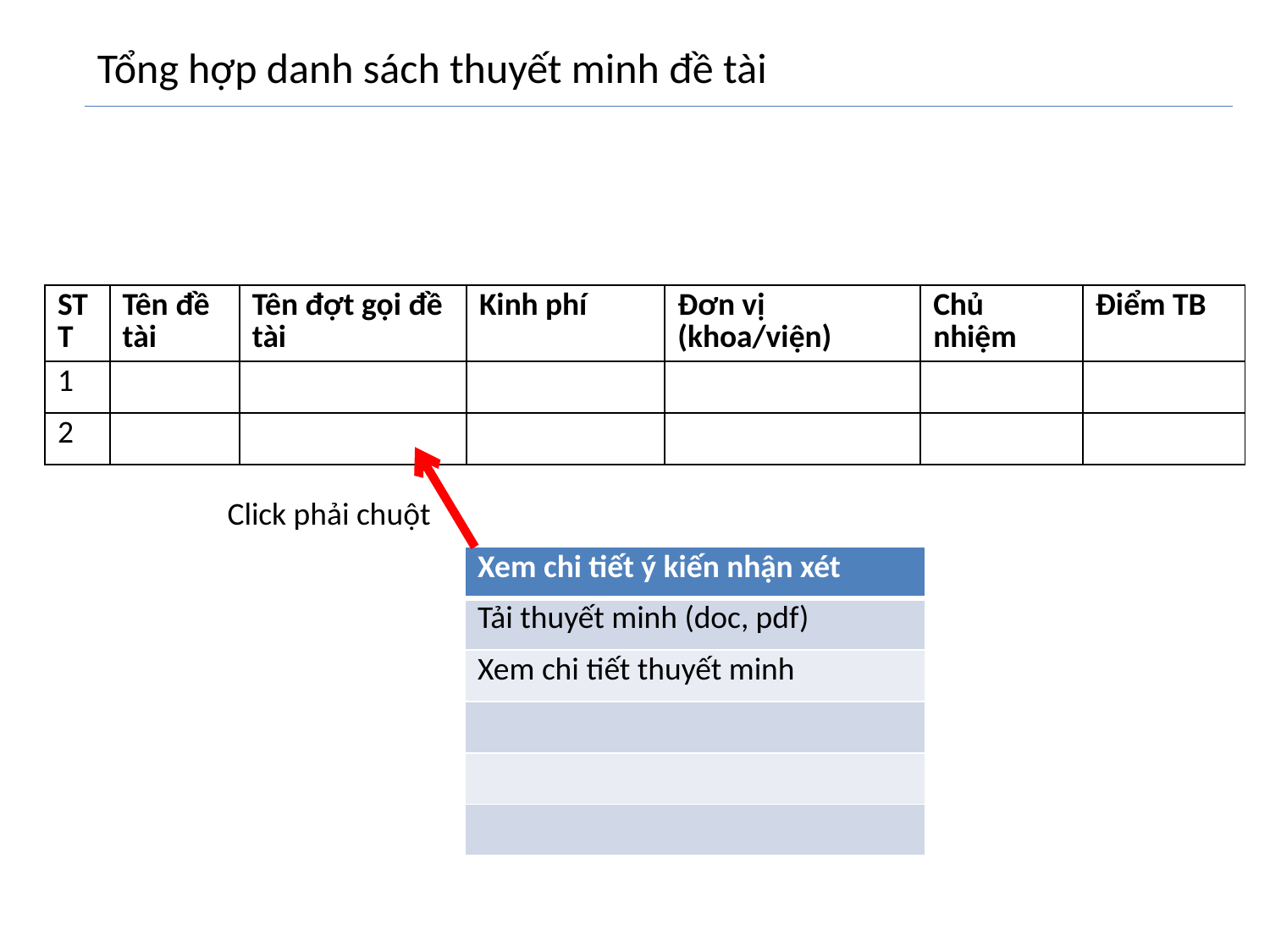

Tổng hợp danh sách thuyết minh đề tài
| STT | Tên đề tài | Tên đợt gọi đề tài | Kinh phí | Đơn vị (khoa/viện) | Chủ nhiệm | Điểm TB |
| --- | --- | --- | --- | --- | --- | --- |
| 1 |  |  |  |  |  |  |
| 2 |  |  |  |  |  |  |
Click phải chuột
| Xem chi tiết ý kiến nhận xét |
| --- |
| Tải thuyết minh (doc, pdf) |
| Xem chi tiết thuyết minh |
|  |
|  |
|  |